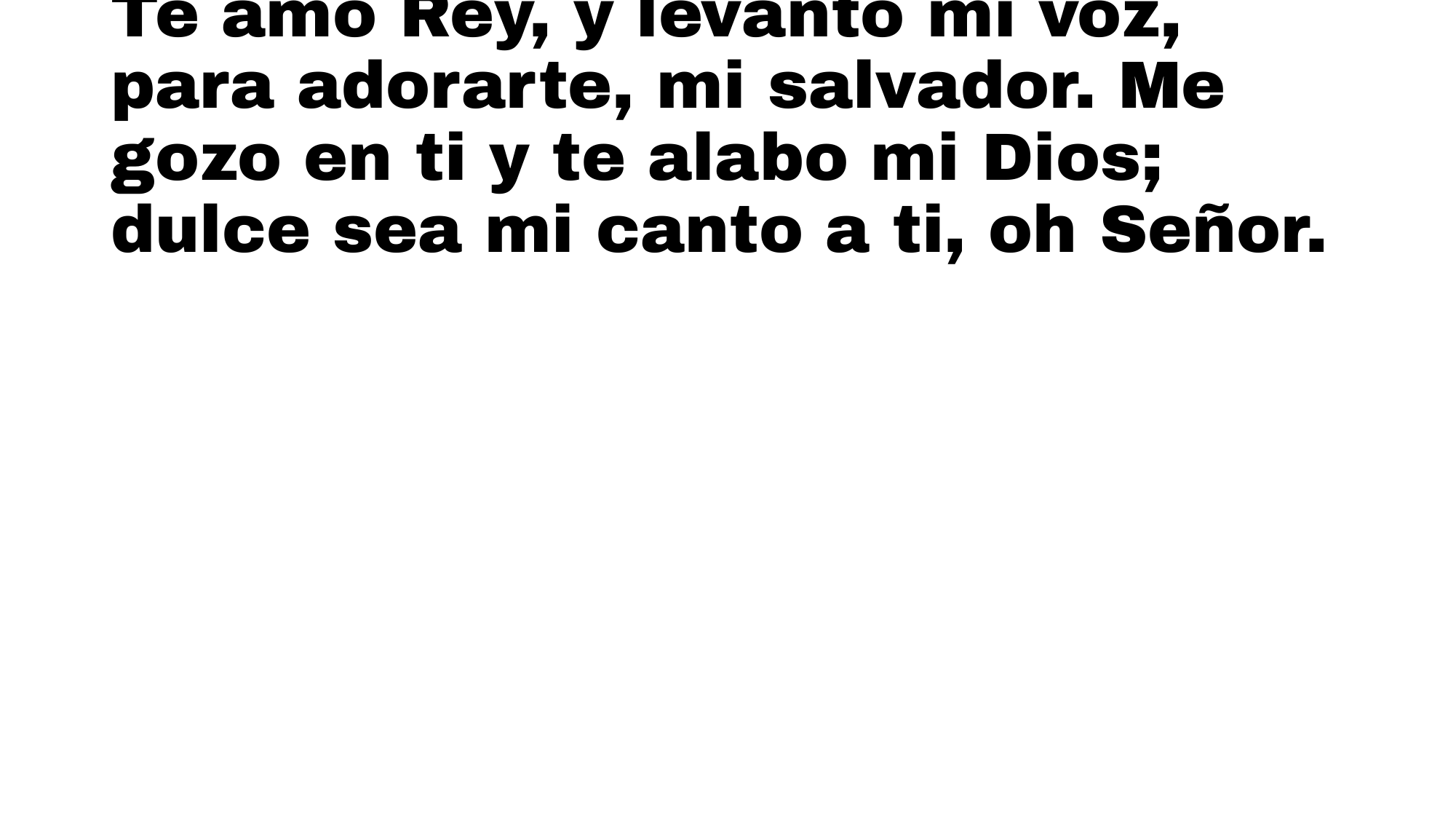

# Te amo Rey, y levanto mi voz, para adorarte, mi salvador. Me gozo en ti y te alabo mi Dios; dulce sea mi canto a ti, oh Señor.